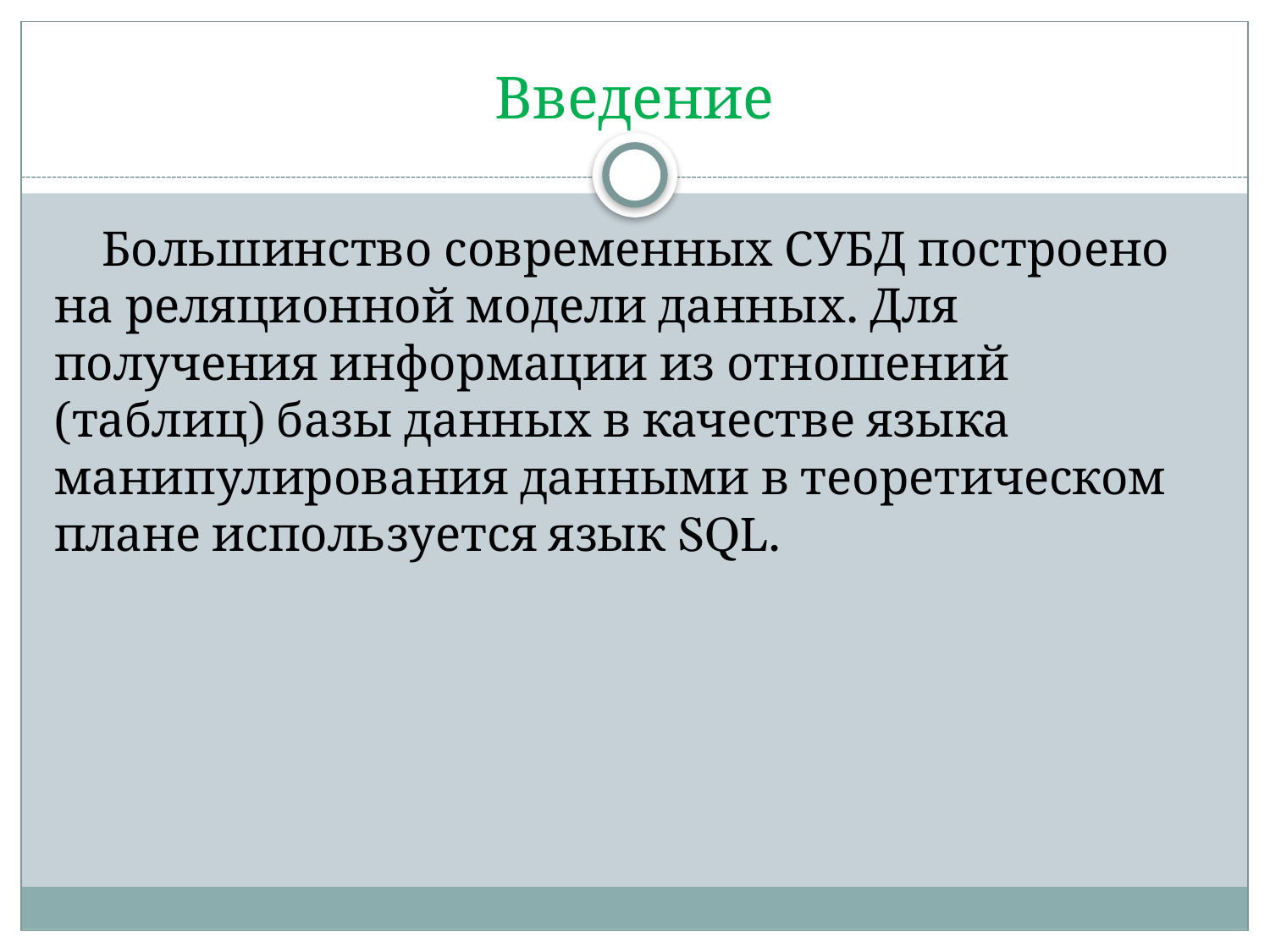

# Введение
Большинство современных СУБД построено на реляционной модели данных. Для получения информации из отношений (таблиц) базы данных в качестве языка манипулирования данными в теоретическом плане используется язык SQL.